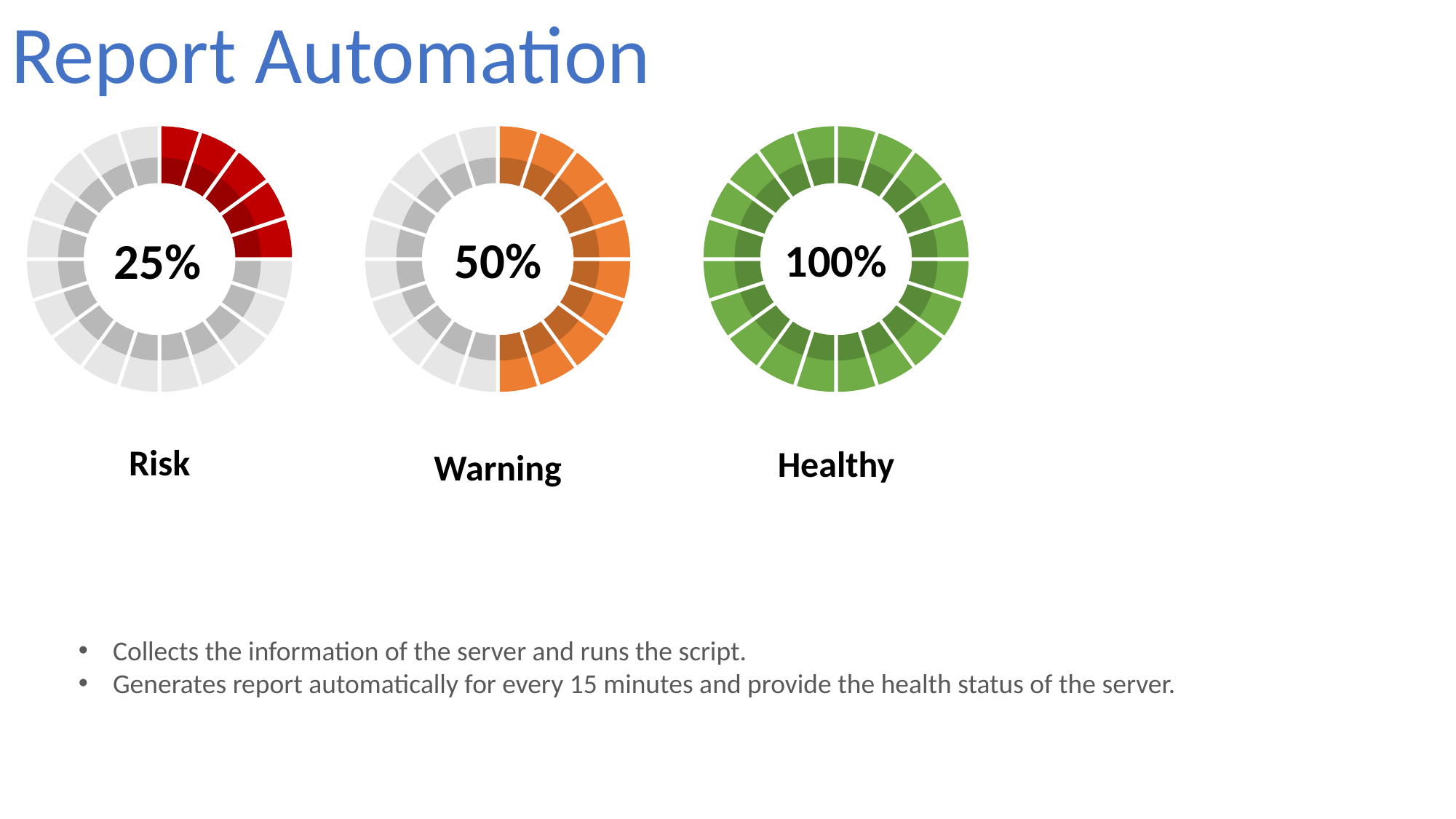

# Report Automation

50%
25%
100%
Risk
 Healthy
Warning

Collects the information of the server and runs the script.
Generates report automatically for every 15 minutes and provide the health status of the server.